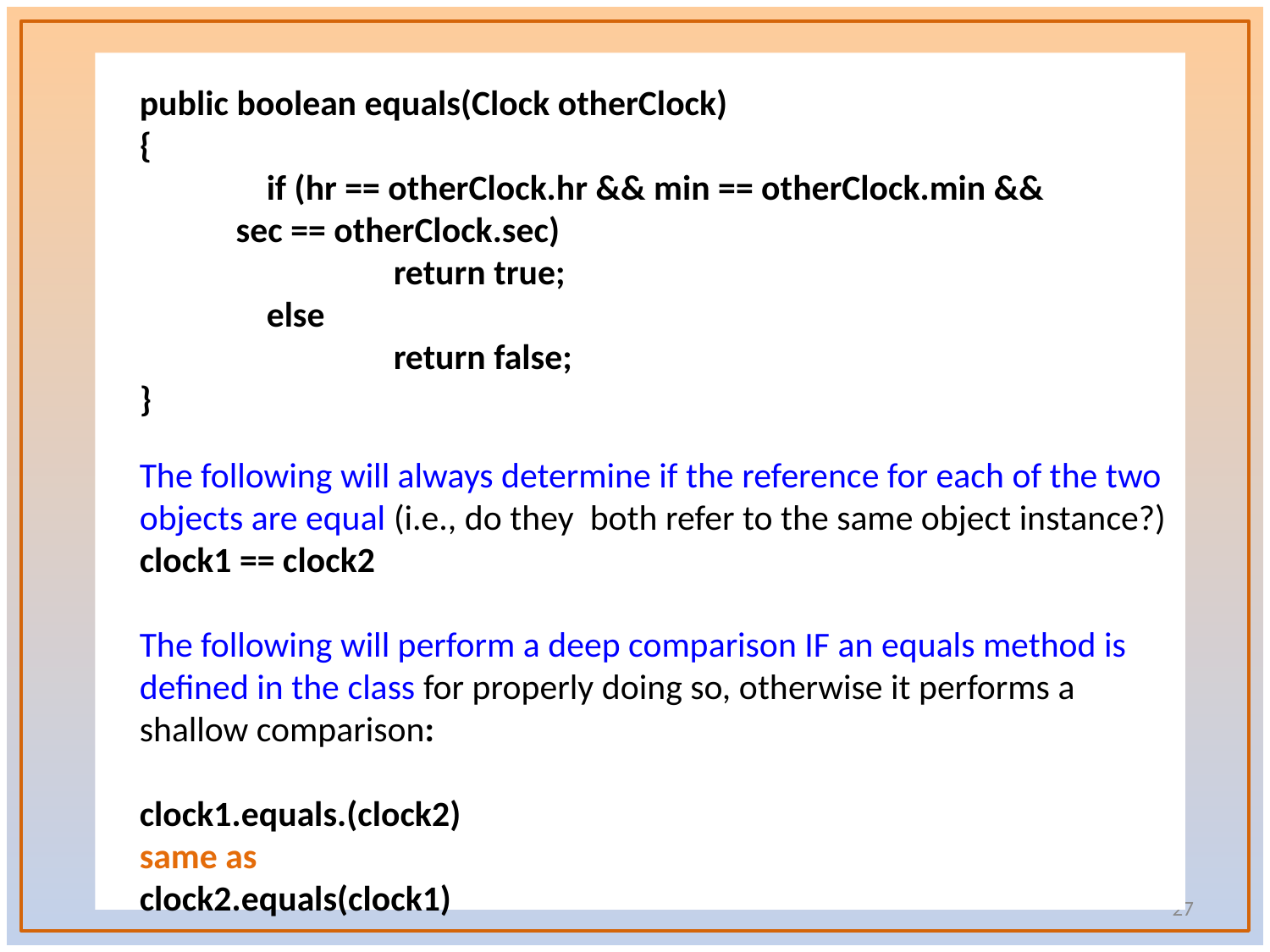

public boolean equals(Clock otherClock)
{
	if (hr == otherClock.hr && min == otherClock.min &&
            sec == otherClock.sec)
		return true;
	else
		return false;
}

The following will always determine if the reference for each of the two objects are equal (i.e., do they  both refer to the same object instance?)
clock1 == clock2

The following will perform a deep comparison IF an equals method is defined in the class for properly doing so, otherwise it performs a shallow comparison:

clock1.equals.(clock2)
same as
clock2.equals(clock1)

27